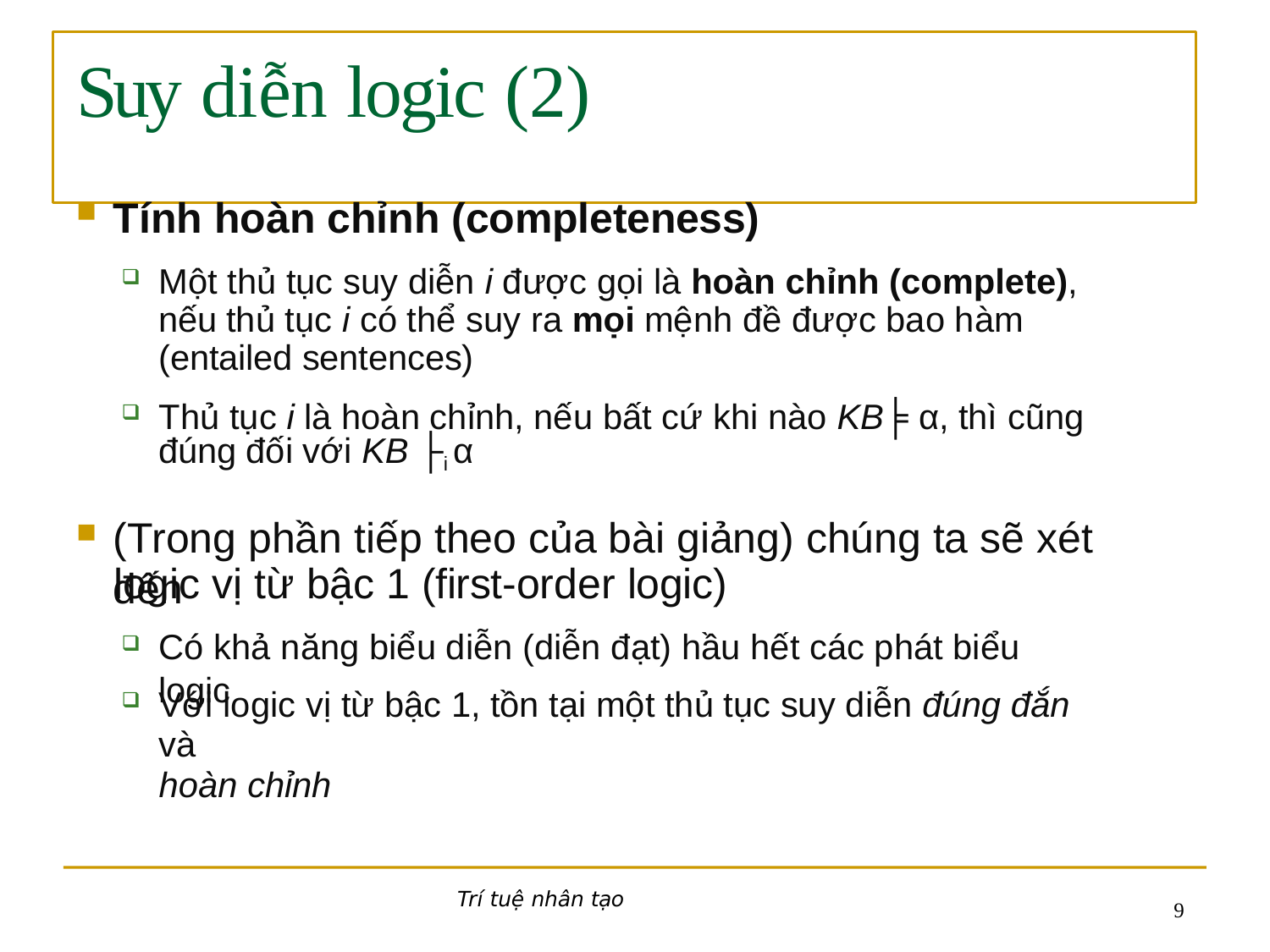

# Suy diễn logic (2)
Tính hoàn chỉnh (completeness)
Một thủ tục suy diễn i được gọi là hoàn chỉnh (complete), nếu thủ tục i có thể suy ra mọi mệnh đề được bao hàm (entailed sentences)
Thủ tục i là hoàn chỉnh, nếu bất cứ khi nào KB╞ α, thì cũng đúng đối với KB ├i α
(Trong phần tiếp theo của bài giảng) chúng ta sẽ xét đến
logic vị từ bậc 1 (first-order logic)
Có khả năng biểu diễn (diễn đạt) hầu hết các phát biểu logic

Với logic vị từ bậc 1, tồn tại một thủ tục suy diễn đúng đắn và
hoàn chỉnh

Trí tuệ nhân tạo
9